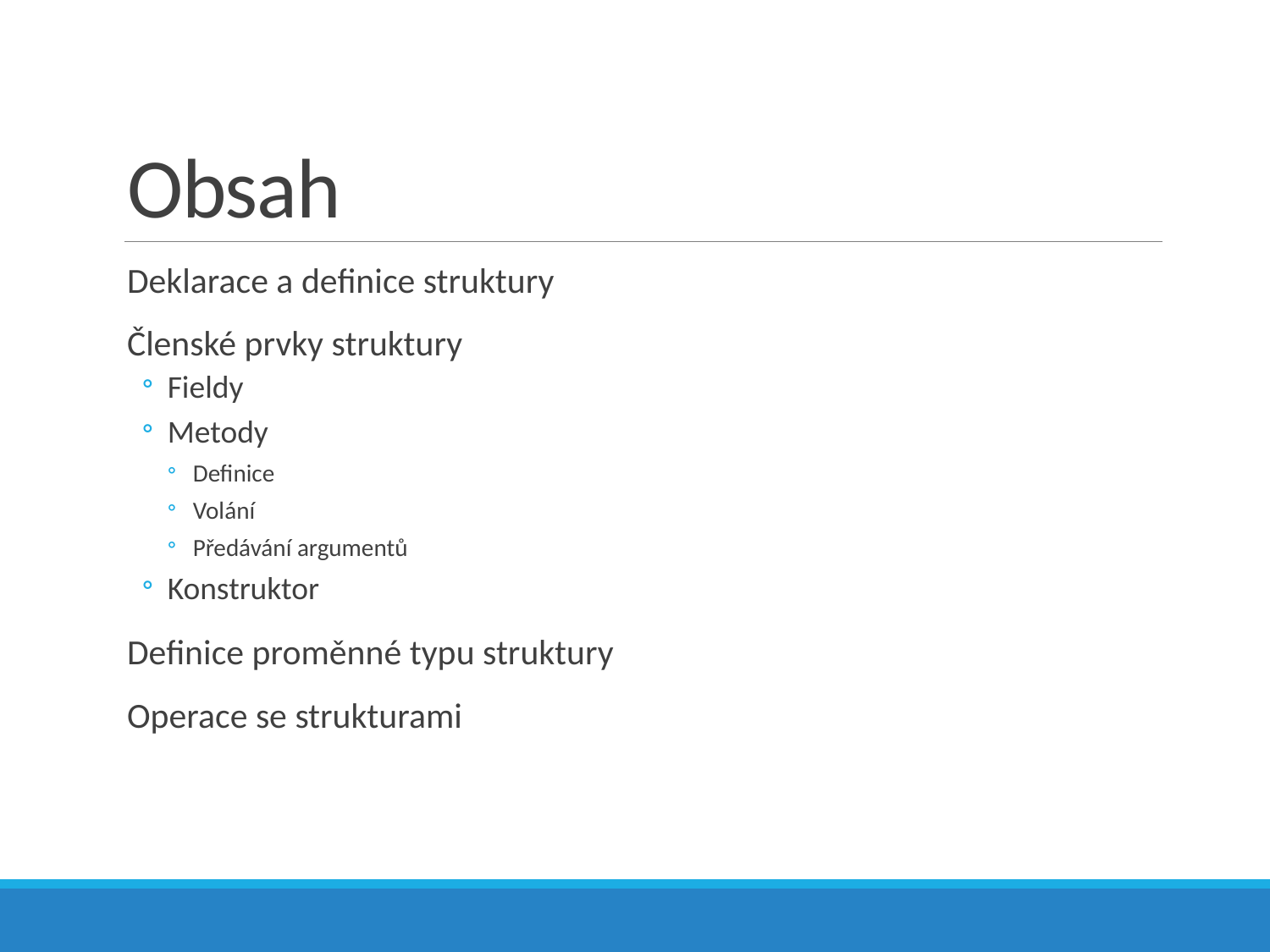

# Obsah
Deklarace a definice struktury
Členské prvky struktury
Fieldy
Metody
Definice
Volání
Předávání argumentů
Konstruktor
Definice proměnné typu struktury
Operace se strukturami